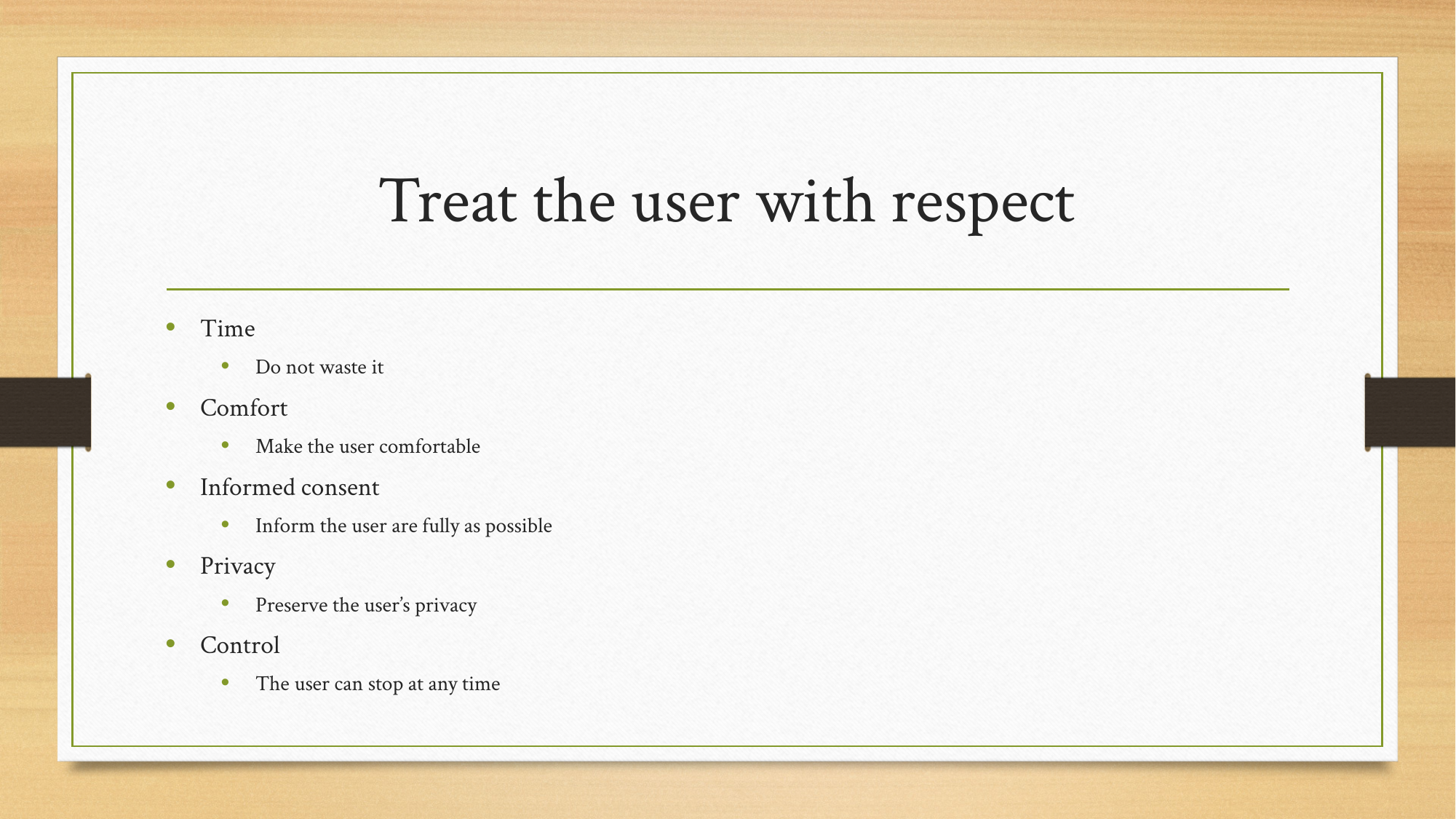

# Treat the user with respect
Time
Do not waste it
Comfort
Make the user comfortable
Informed consent
Inform the user are fully as possible
Privacy
Preserve the user’s privacy
Control
The user can stop at any time